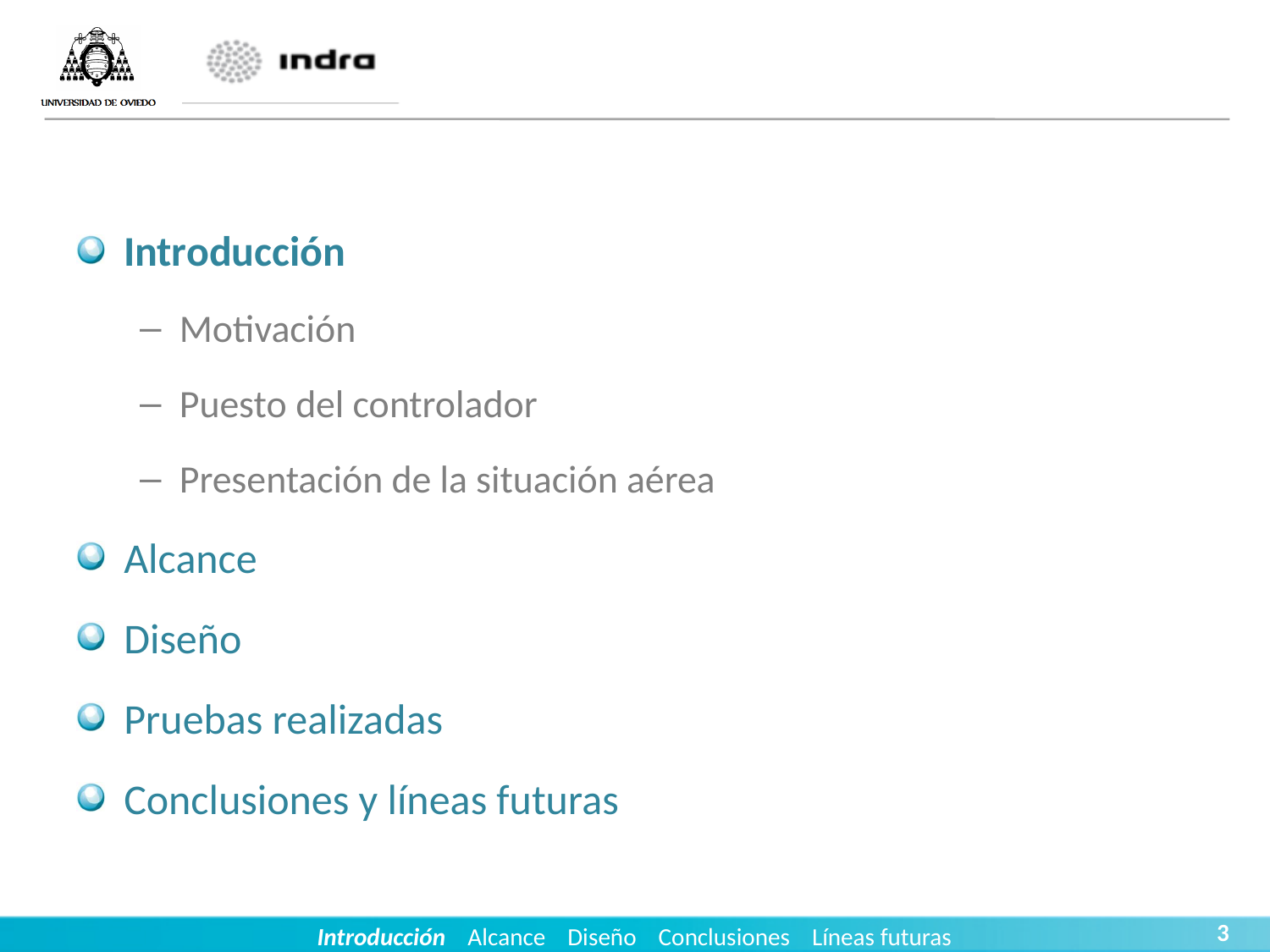

Introducción
Motivación
Puesto del controlador
Presentación de la situación aérea
Alcance
Diseño
Pruebas realizadas
Conclusiones y líneas futuras

3
Introducción    Alcance    Diseño    Conclusiones    Líneas futuras